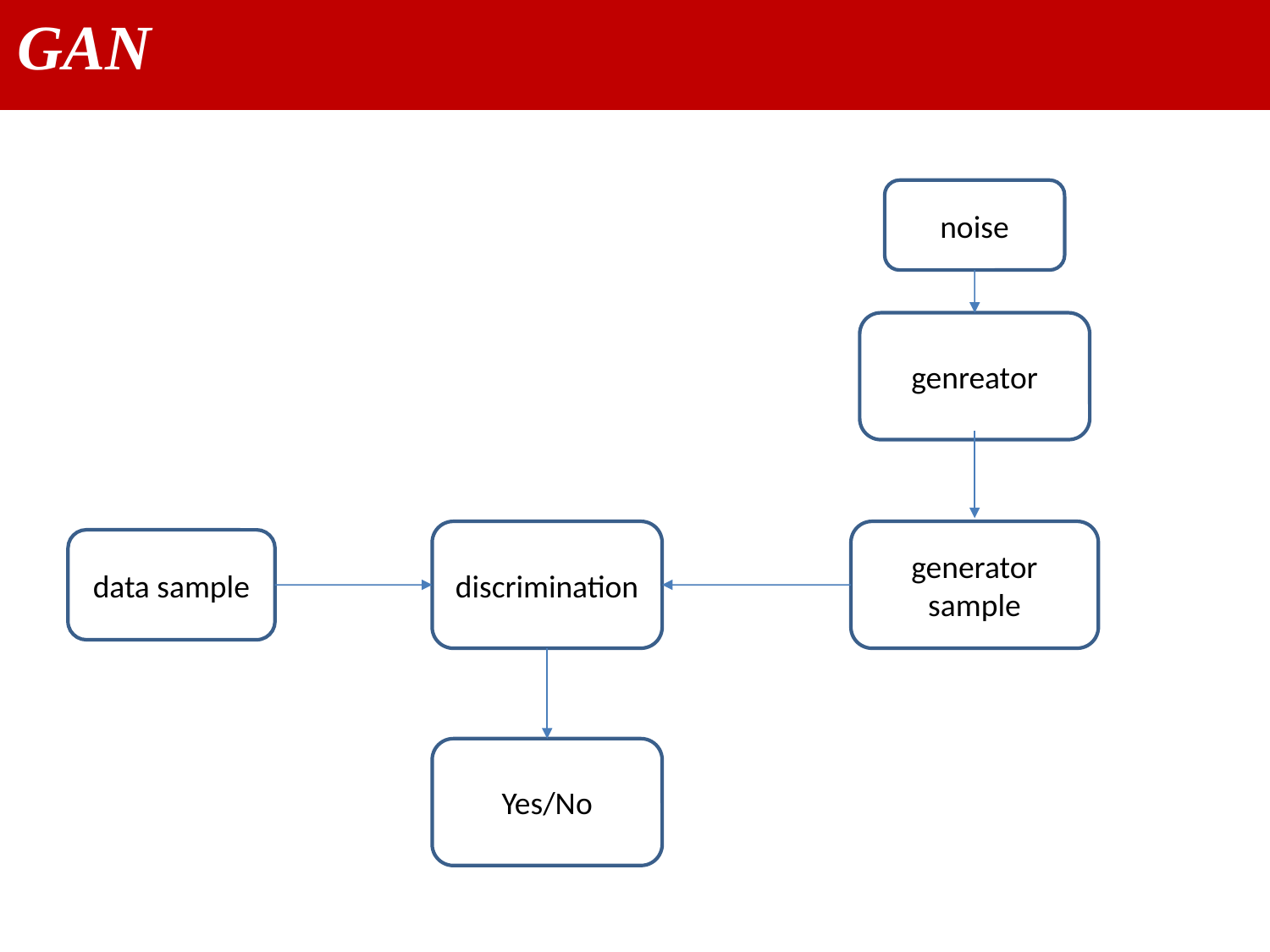

GAN
noise
genreator
discrimination
generator sample
data sample
Yes/No